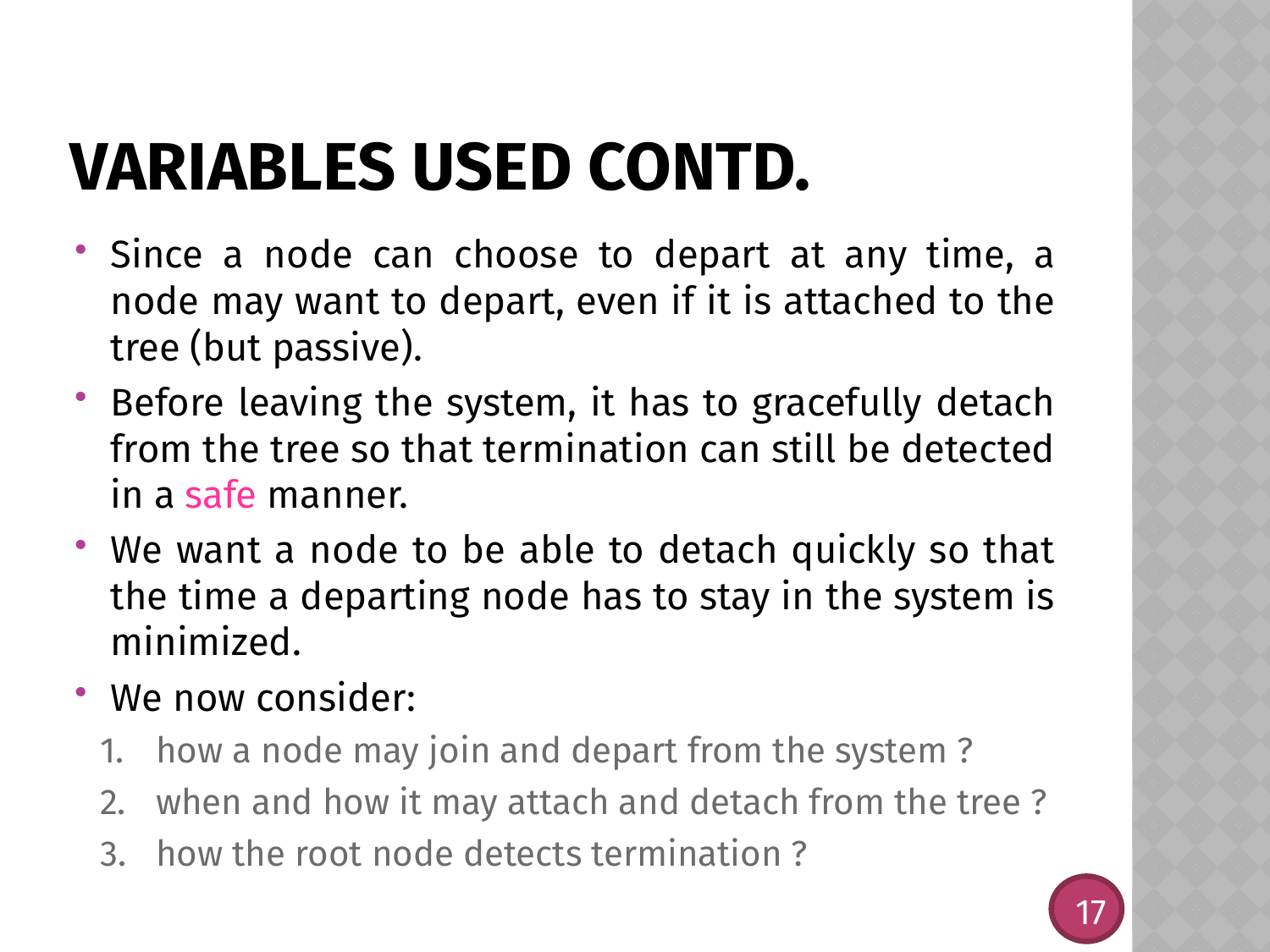

# Variables used contd.
Since a node can choose to depart at any time, a node may want to depart, even if it is attached to the tree (but passive).
Before leaving the system, it has to gracefully detach from the tree so that termination can still be detected in a safe manner.
We want a node to be able to detach quickly so that the time a departing node has to stay in the system is minimized.
We now consider:
how a node may join and depart from the system ?
when and how it may attach and detach from the tree ?
how the root node detects termination ?

17